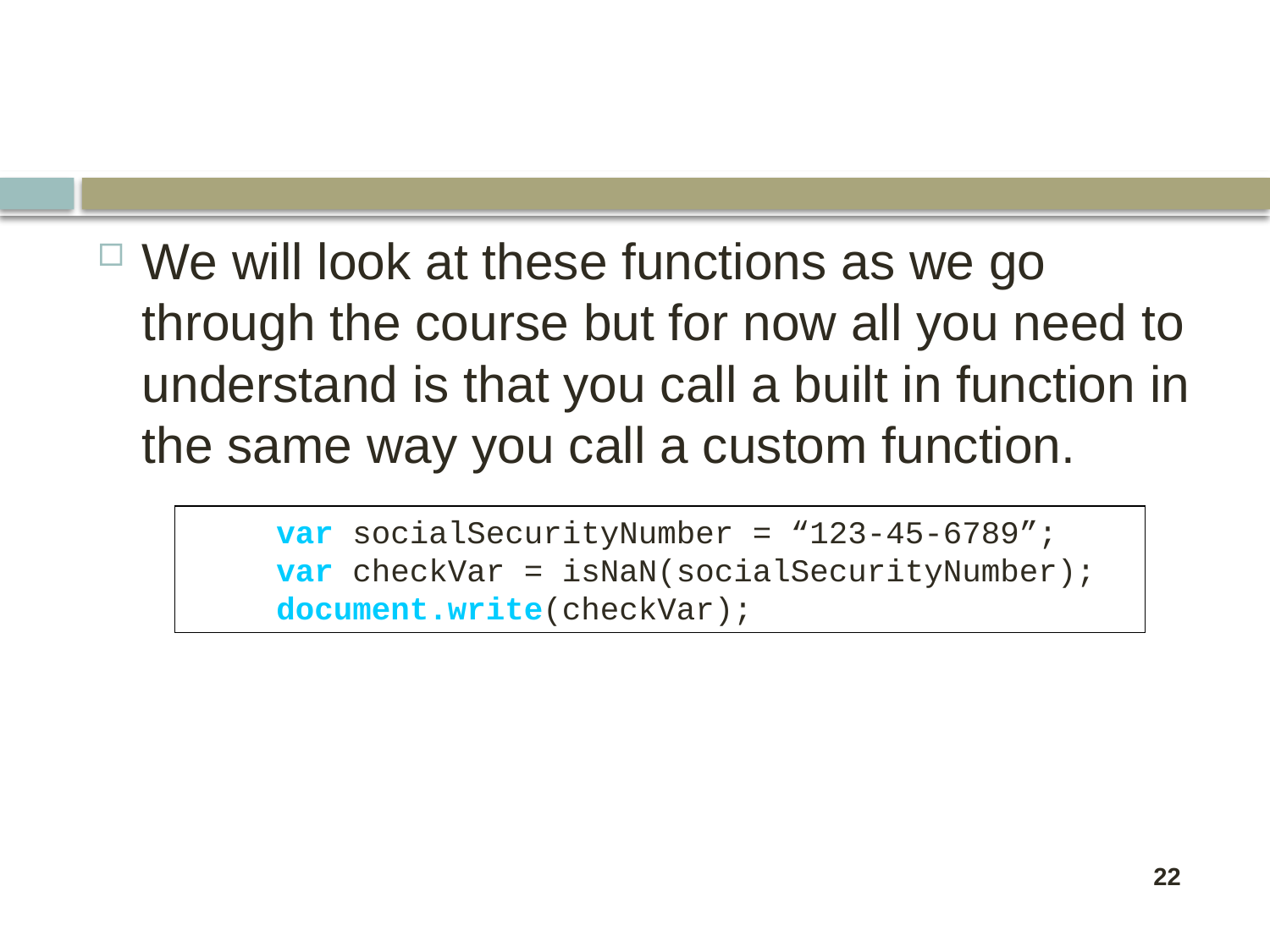

#
We will look at these functions as we go through the course but for now all you need to understand is that you call a built in function in the same way you call a custom function.

var socialSecurityNumber = “123-45-6789”;
var checkVar = isNaN(socialSecurityNumber);
document.write(checkVar);
22